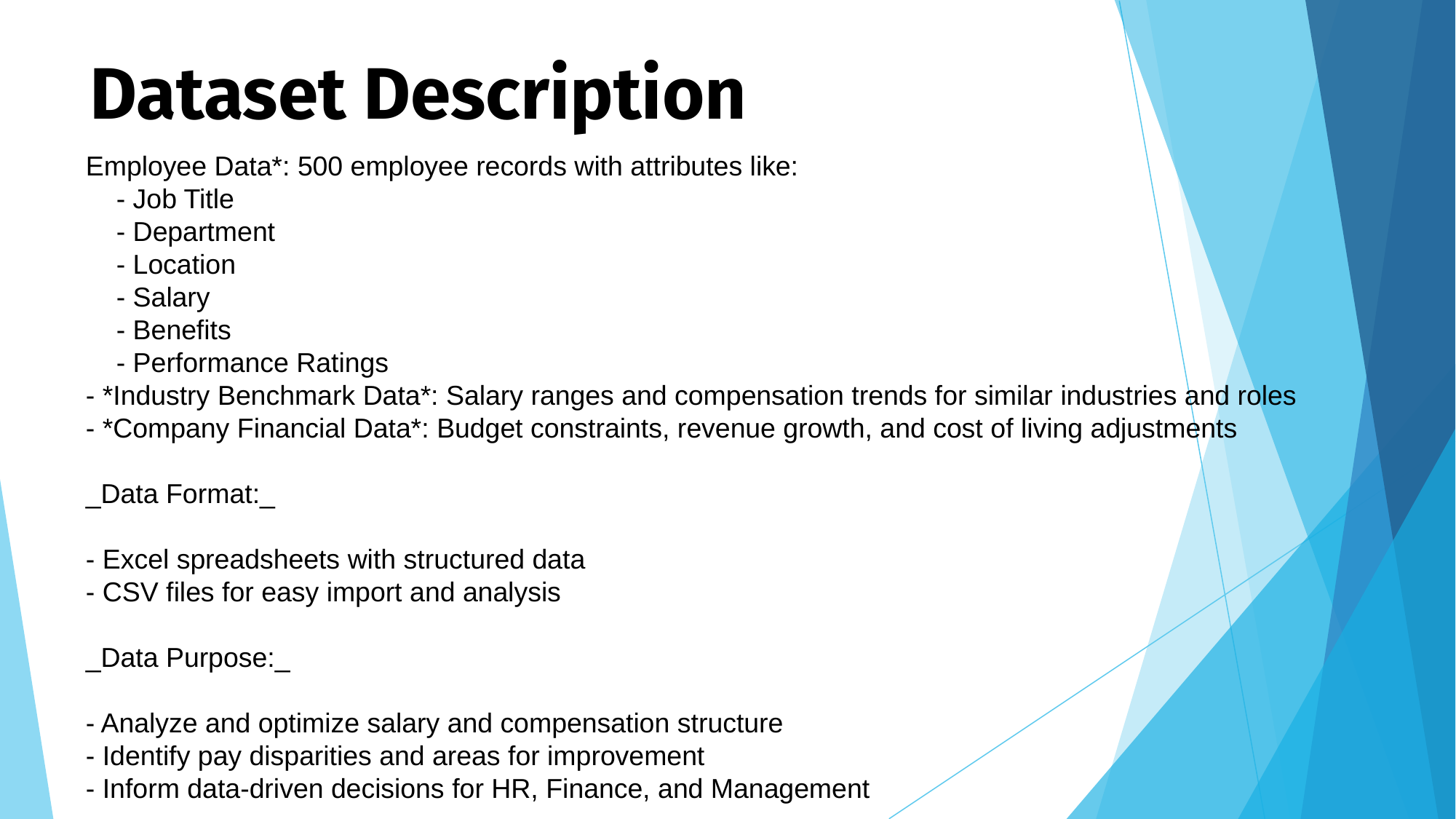

# Dataset Description
Employee Data*: 500 employee records with attributes like:
    - Job Title
    - Department
    - Location
    - Salary
    - Benefits
    - Performance Ratings
- *Industry Benchmark Data*: Salary ranges and compensation trends for similar industries and roles
- *Company Financial Data*: Budget constraints, revenue growth, and cost of living adjustments

_Data Format:_

- Excel spreadsheets with structured data
- CSV files for easy import and analysis

_Data Purpose:_

- Analyze and optimize salary and compensation structure
- Identify pay disparities and areas for improvement
- Inform data-driven decisions for HR, Finance, and Management